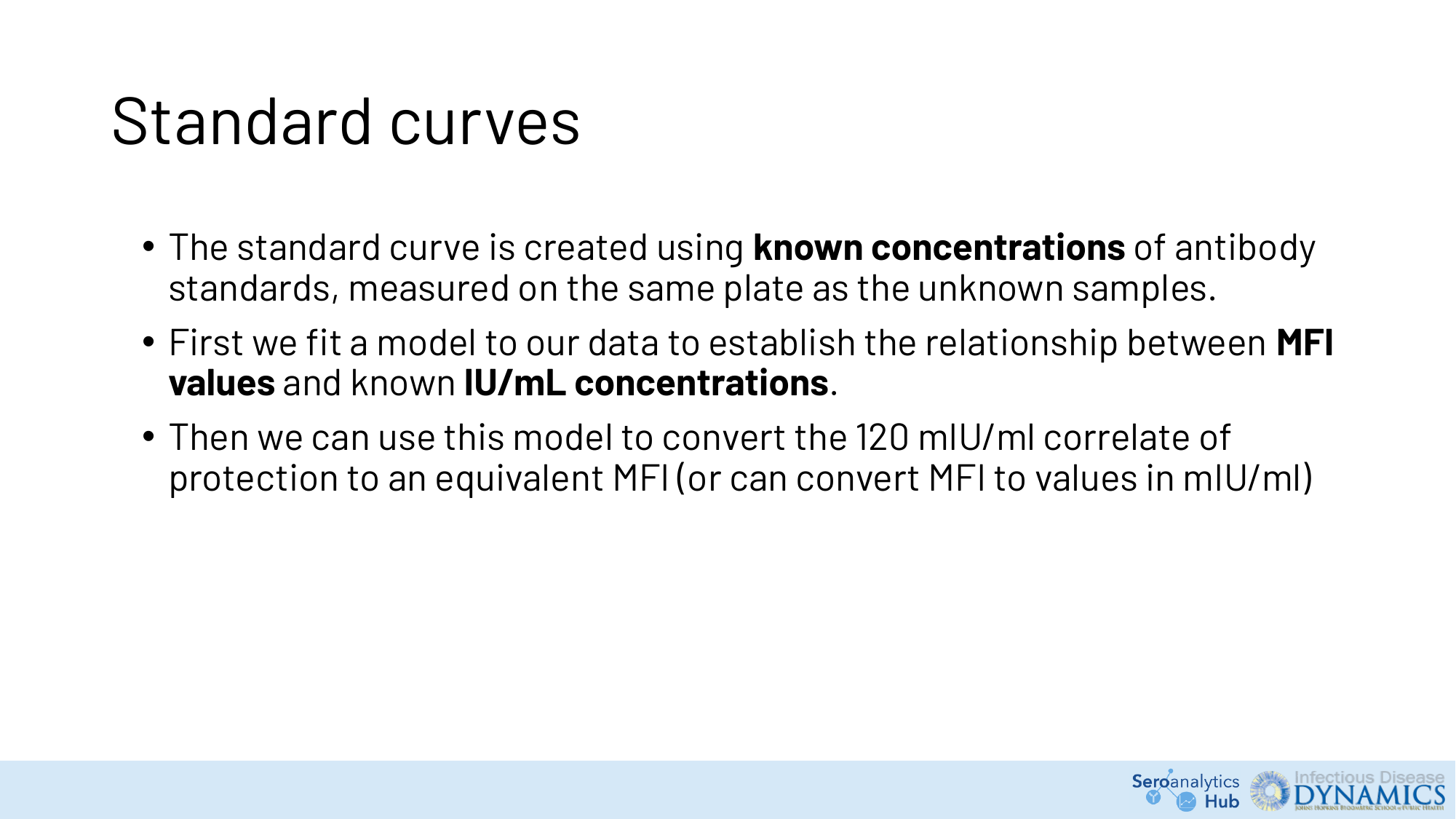

# Standard curves
The standard curve is created using known concentrations of antibody standards, measured on the same plate as the unknown samples.
First we fit a model to our data to establish the relationship between MFI values and known IU/mL concentrations.
Then we can use this model to convert the 120 mIU/ml correlate of protection to an equivalent MFI (or can convert MFI to values in mIU/ml)